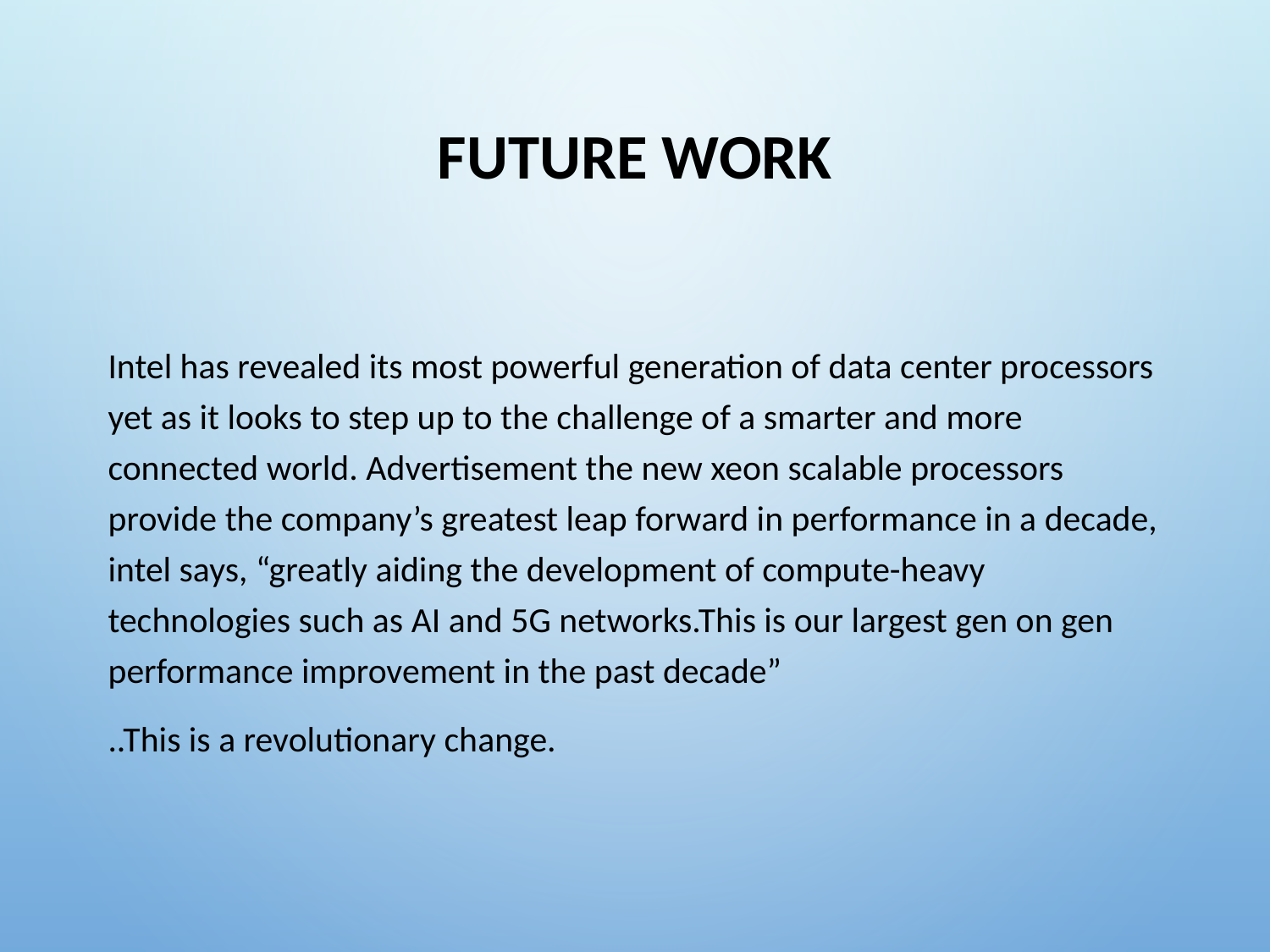

# Future work
Intel has revealed its most powerful generation of data center processors yet as it looks to step up to the challenge of a smarter and more connected world. Advertisement the new xeon scalable processors provide the company’s greatest leap forward in performance in a decade, intel says, “greatly aiding the development of compute-heavy technologies such as AI and 5G networks.This is our largest gen on gen performance improvement in the past decade”
..This is a revolutionary change.